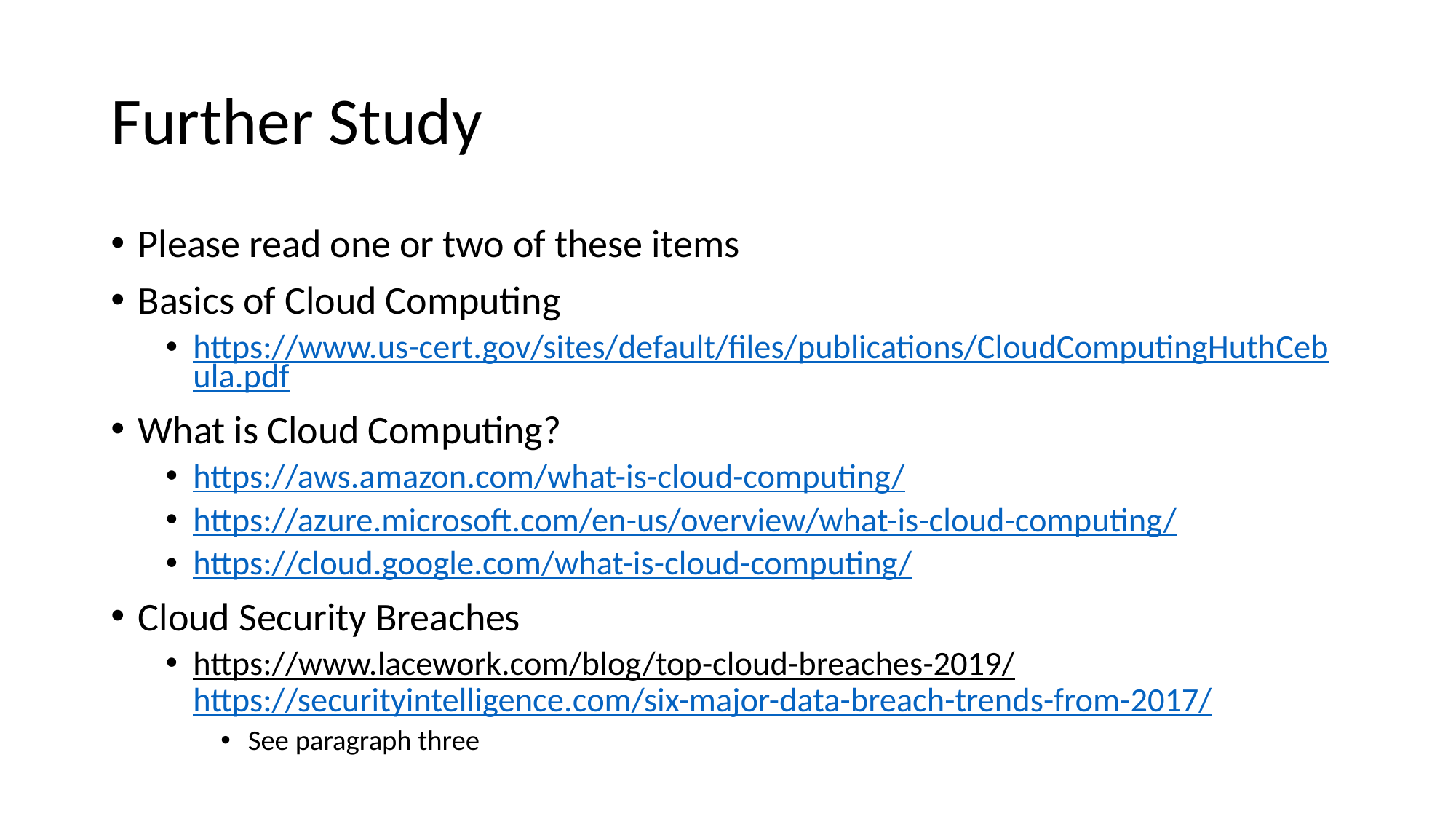

# Further Study
Please read one or two of these items
Basics of Cloud Computing
https://www.us-cert.gov/sites/default/files/publications/CloudComputingHuthCebula.pdf
What is Cloud Computing?
https://aws.amazon.com/what-is-cloud-computing/
https://azure.microsoft.com/en-us/overview/what-is-cloud-computing/
https://cloud.google.com/what-is-cloud-computing/
Cloud Security Breaches
https://www.lacework.com/blog/top-cloud-breaches-2019/  https://securityintelligence.com/six-major-data-breach-trends-from-2017/
See paragraph three